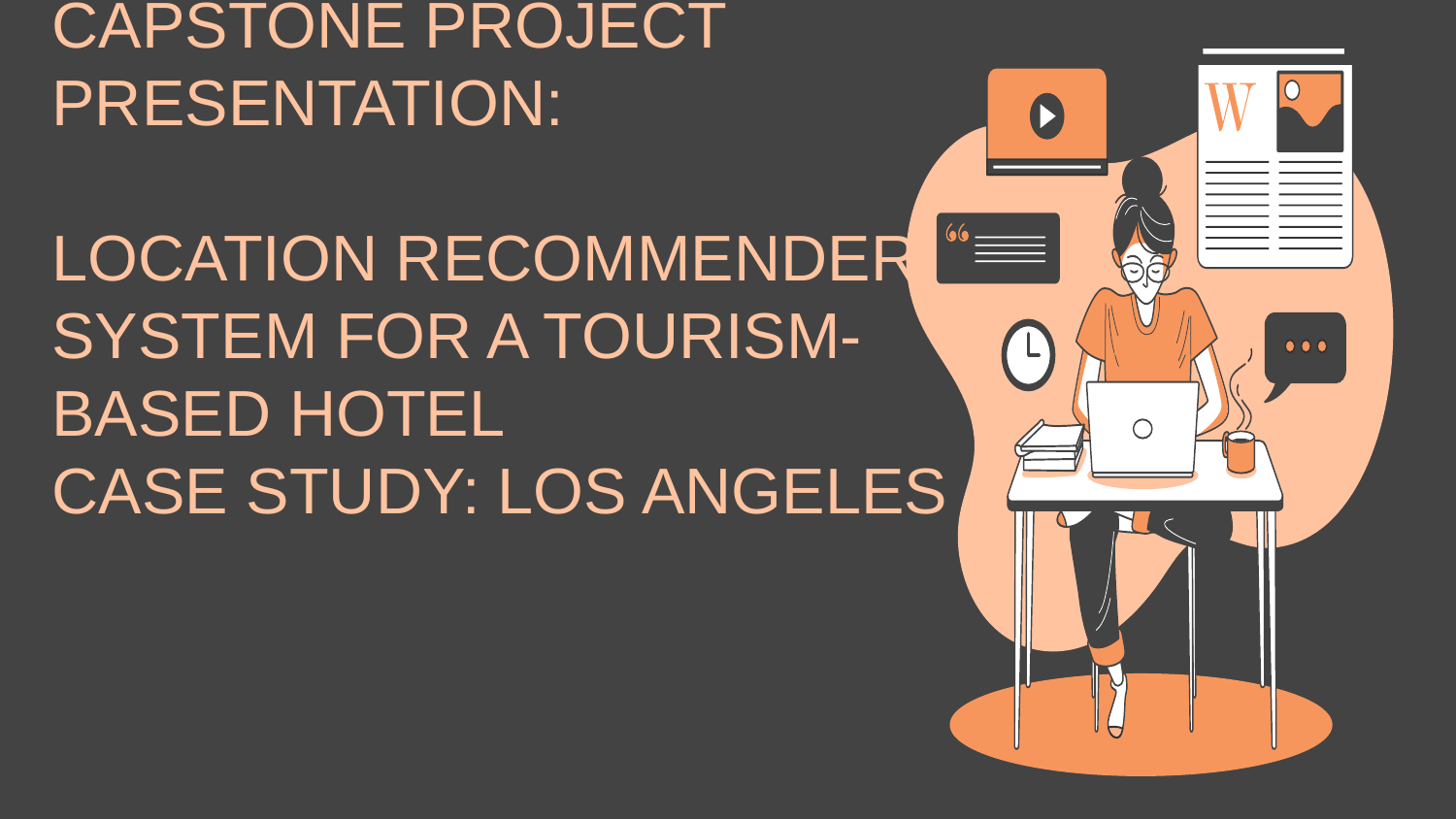

# CAPSTONE PROJECT PRESENTATION: LOCATION RECOMMENDER SYSTEM FOR A TOURISM-BASED HOTEL CASE STUDY: LOS ANGELES